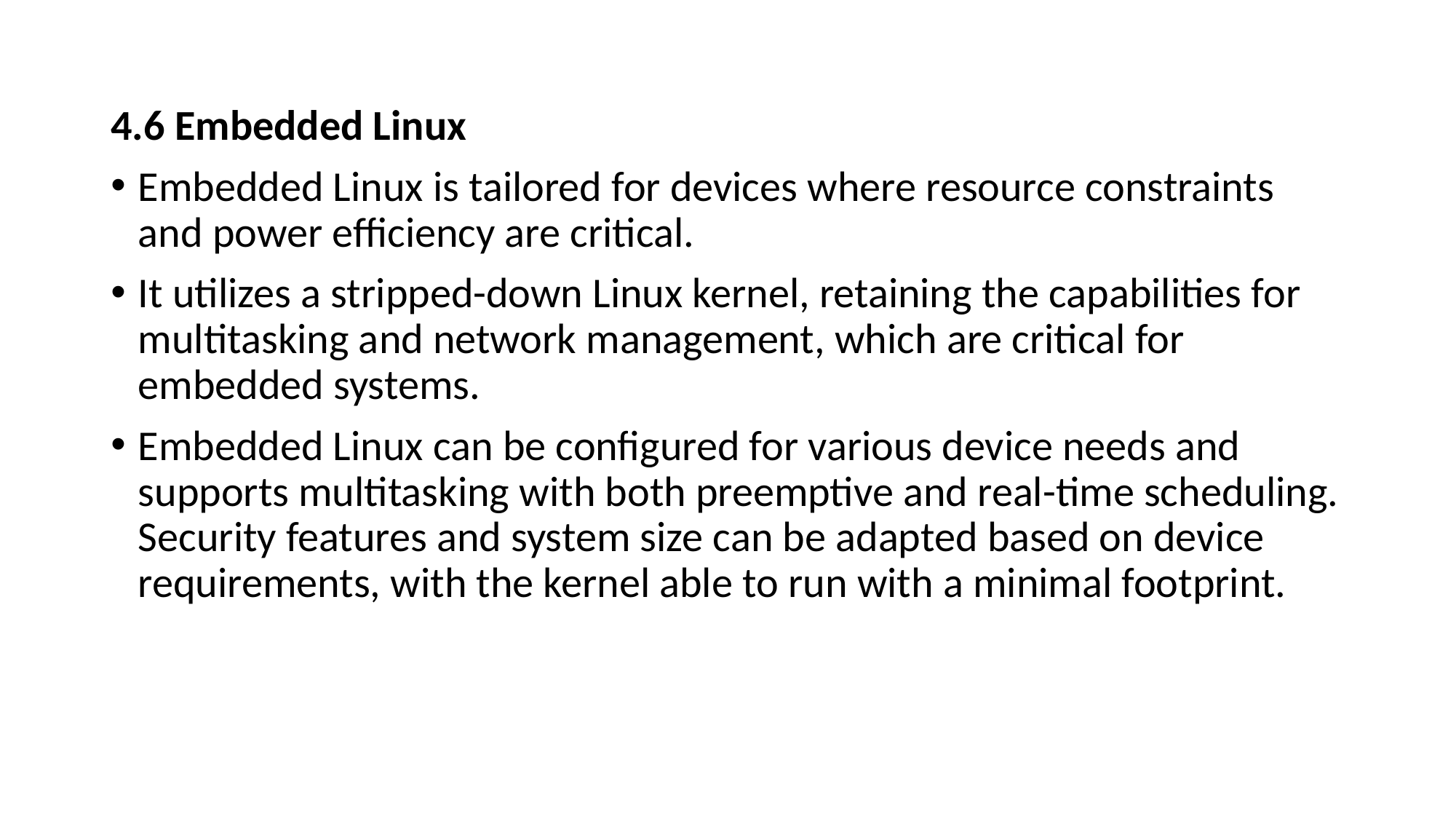

4.6 Embedded Linux
Embedded Linux is tailored for devices where resource constraints and power efficiency are critical.
It utilizes a stripped-down Linux kernel, retaining the capabilities for multitasking and network management, which are critical for embedded systems.
Embedded Linux can be configured for various device needs and supports multitasking with both preemptive and real-time scheduling. Security features and system size can be adapted based on device requirements, with the kernel able to run with a minimal footprint.